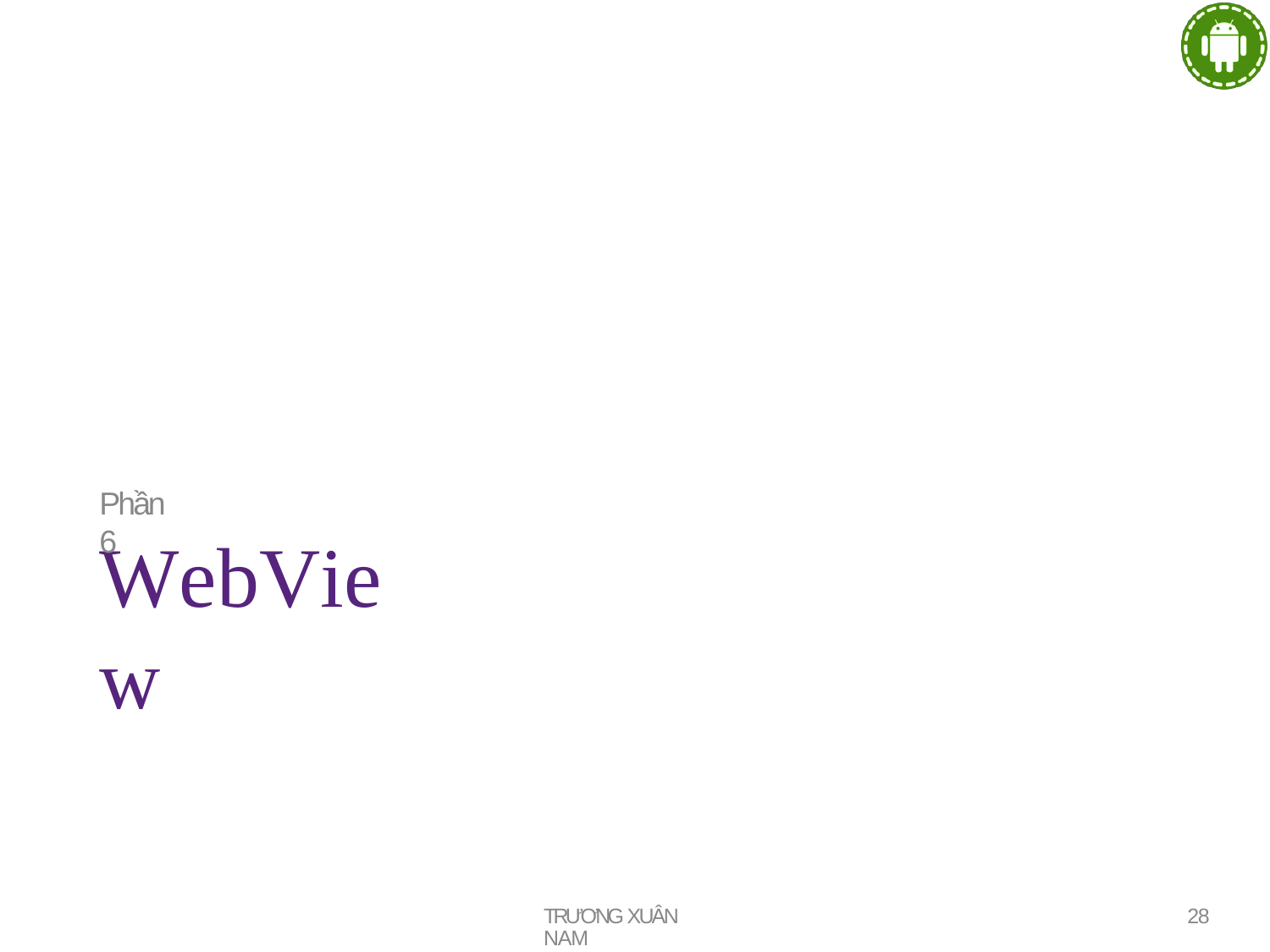

Phần 6
# WebView
TRƯƠNG XUÂN NAM
28